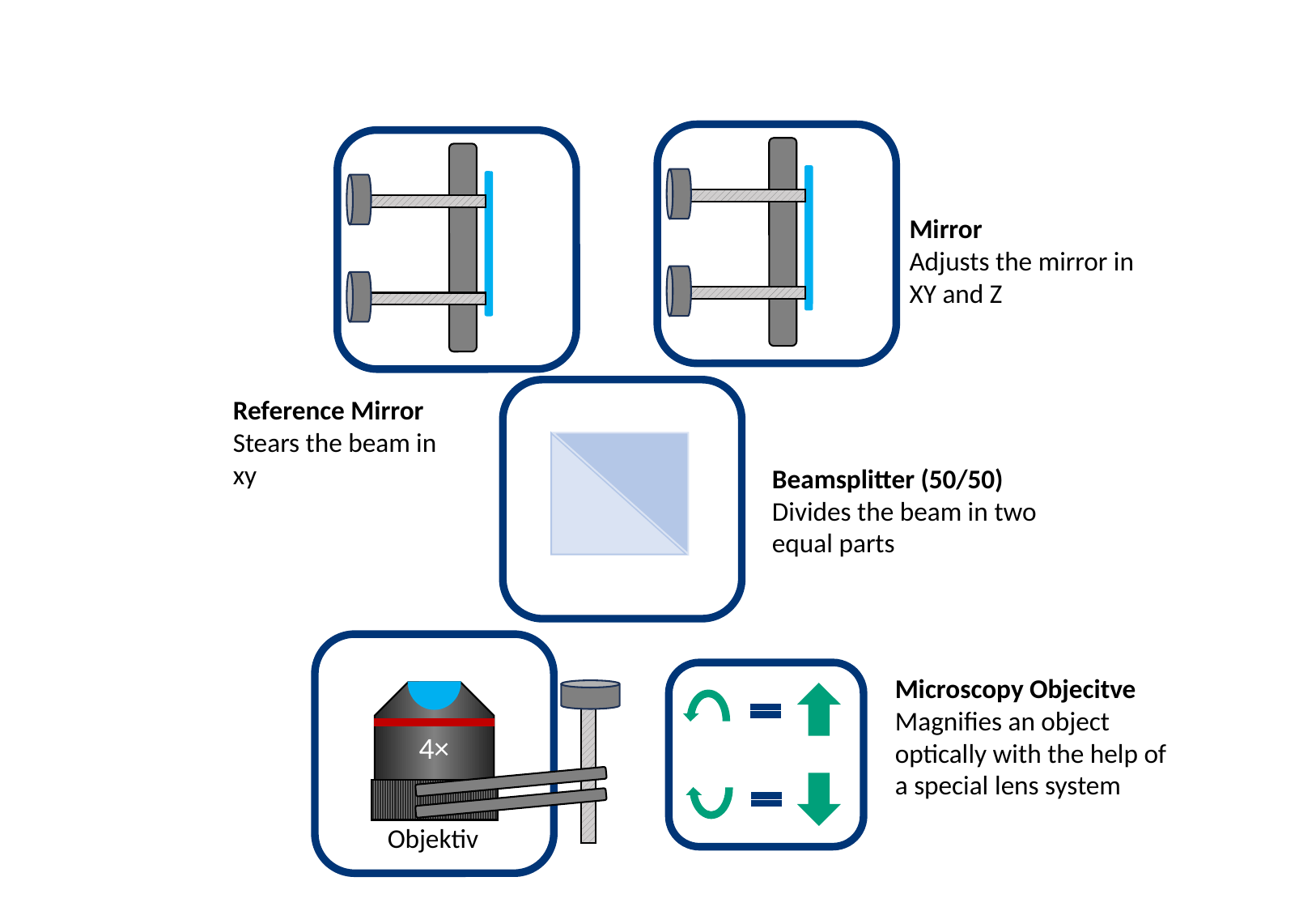

Mirror
Adjusts the mirror in XY and Z

Reference Mirror
Stears the beam in xy
Beamsplitter (50/50)
Divides the beam in two equal parts

4×

Objektiv

Microscopy Objecitve
Magnifies an object optically with the help of a special lens system